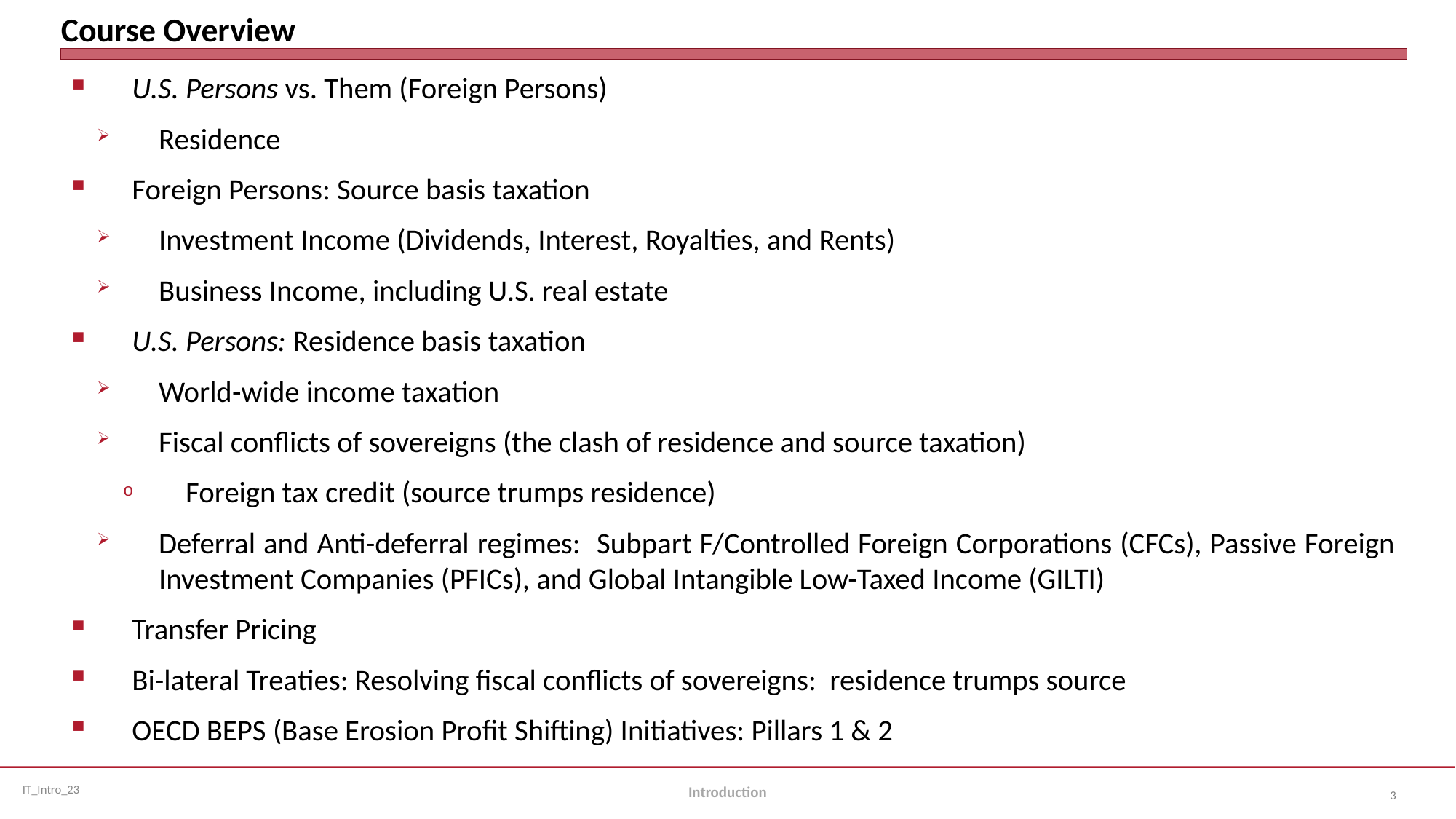

# Course Overview
U.S. Persons vs. Them (Foreign Persons)
Residence
Foreign Persons: Source basis taxation
Investment Income (Dividends, Interest, Royalties, and Rents)
Business Income, including U.S. real estate
U.S. Persons: Residence basis taxation
World-wide income taxation
Fiscal conflicts of sovereigns (the clash of residence and source taxation)
Foreign tax credit (source trumps residence)
Deferral and Anti-deferral regimes:  Subpart F/Controlled Foreign Corporations (CFCs), Passive Foreign Investment Companies (PFICs), and Global Intangible Low-Taxed Income (GILTI)
Transfer Pricing
Bi-lateral Treaties: Resolving fiscal conflicts of sovereigns:  residence trumps source
OECD BEPS (Base Erosion Profit Shifting) Initiatives: Pillars 1 & 2
Introduction
3